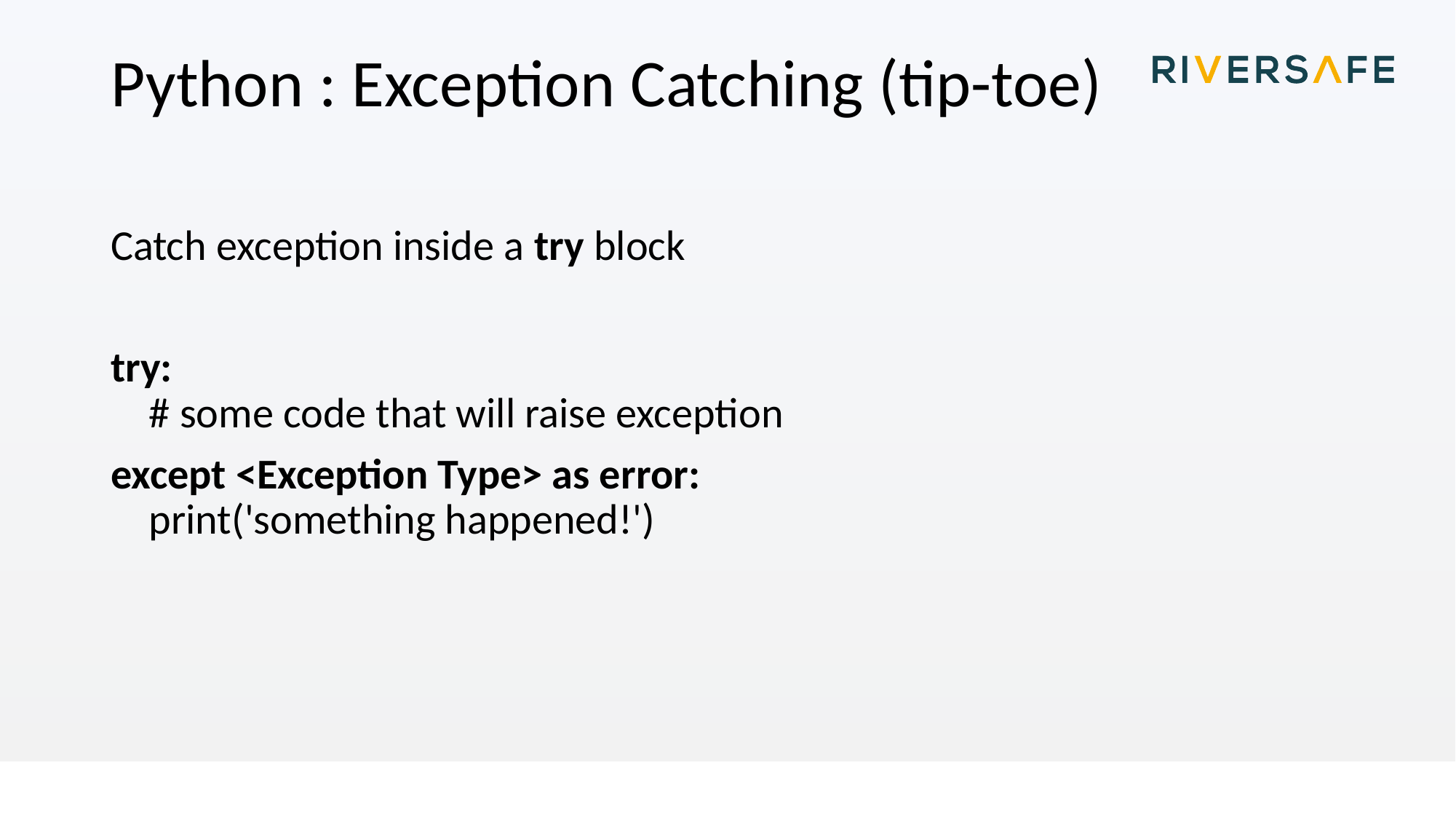

# Python : Exception Catching (tip-toe)
Catch exception inside a try block

try:
    # some code that will raise exception
except <Exception Type> as error:
    print('something happened!')